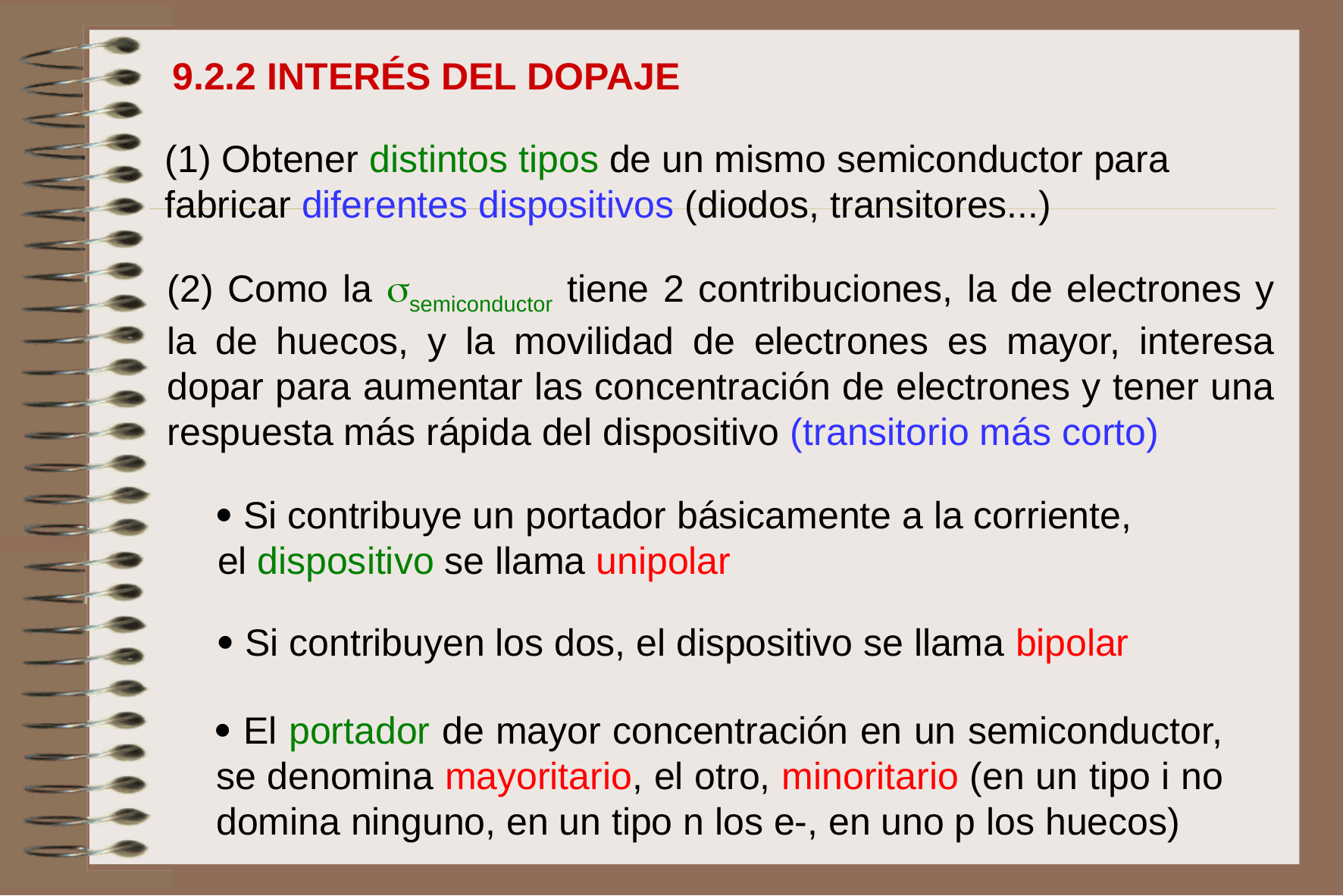

9.2.2 INTERÉS DEL DOPAJE
(1) Obtener distintos tipos de un mismo semiconductor para fabricar diferentes dispositivos (diodos, transitores...)
(2) Como la σsemiconductor tiene 2 contribuciones, la de electrones y la de huecos, y la movilidad de electrones es mayor, interesa dopar para aumentar las concentración de electrones y tener una respuesta más rápida del dispositivo (transitorio más corto)
• Si contribuye un portador básicamente a la corriente, el dispositivo se llama unipolar
• Si contribuyen los dos, el dispositivo se llama bipolar
• El portador de mayor concentración en un semiconductor, se denomina mayoritario, el otro, minoritario (en un tipo i no domina ninguno, en un tipo n los e-, en uno p los huecos)